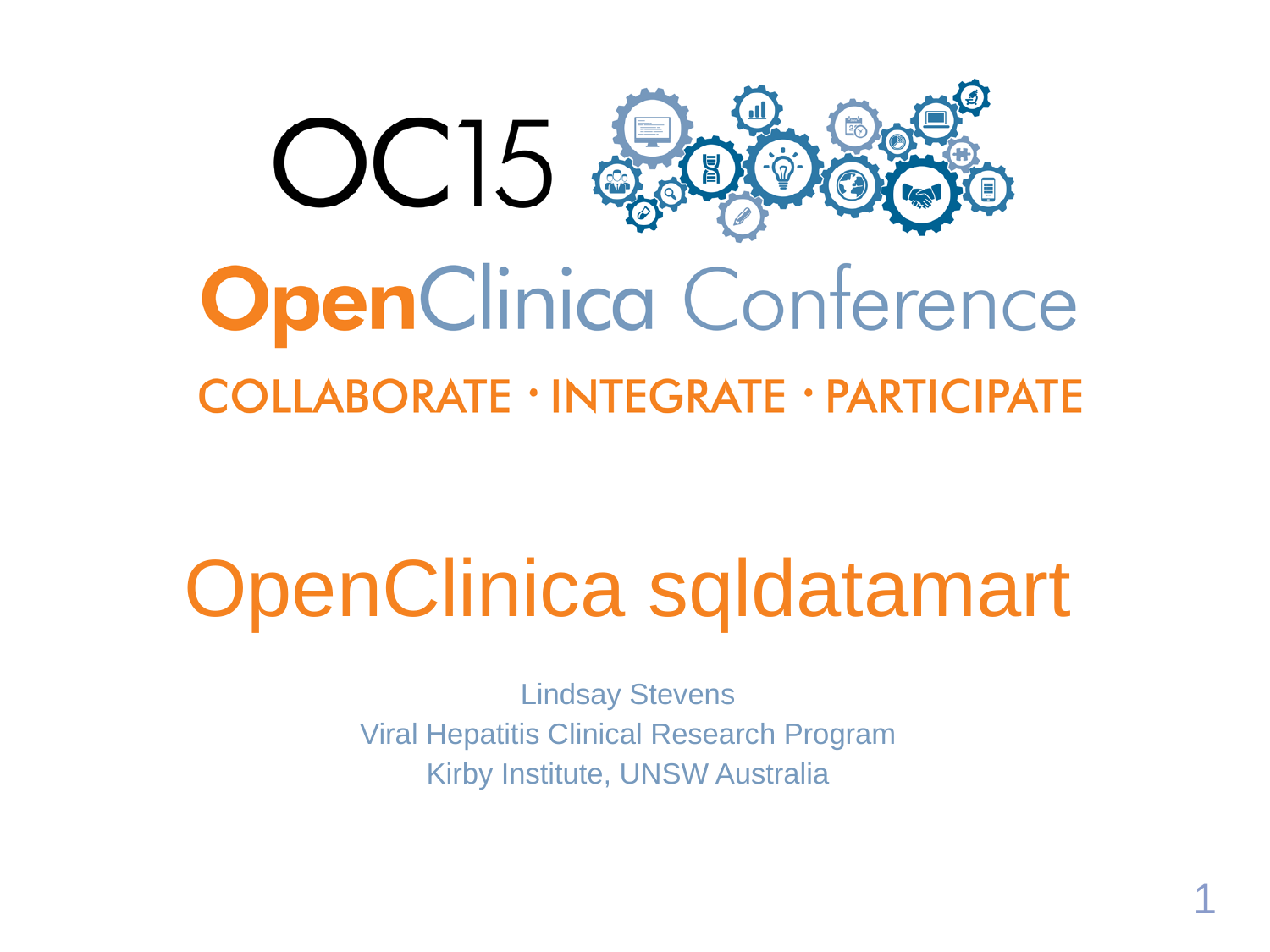

# OpenClinica sqldatamart
Lindsay Stevens
Viral Hepatitis Clinical Research Program
Kirby Institute, UNSW Australia
1